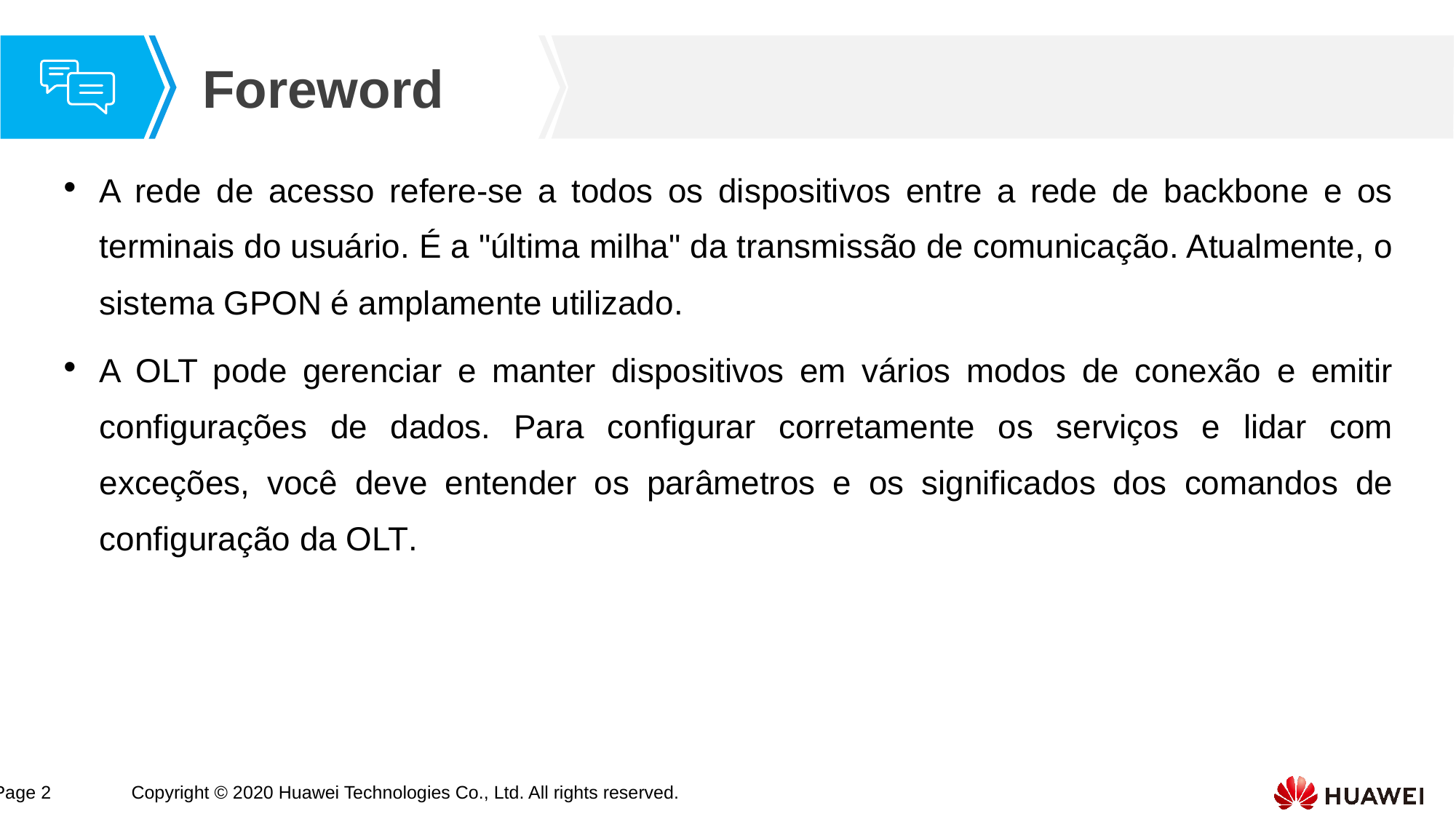

A rede de acesso refere-se a todos os dispositivos entre a rede de backbone e os terminais do usuário. É a "última milha" da transmissão de comunicação. Atualmente, o sistema GPON é amplamente utilizado.
A OLT pode gerenciar e manter dispositivos em vários modos de conexão e emitir configurações de dados. Para configurar corretamente os serviços e lidar com exceções, você deve entender os parâmetros e os significados dos comandos de configuração da OLT.